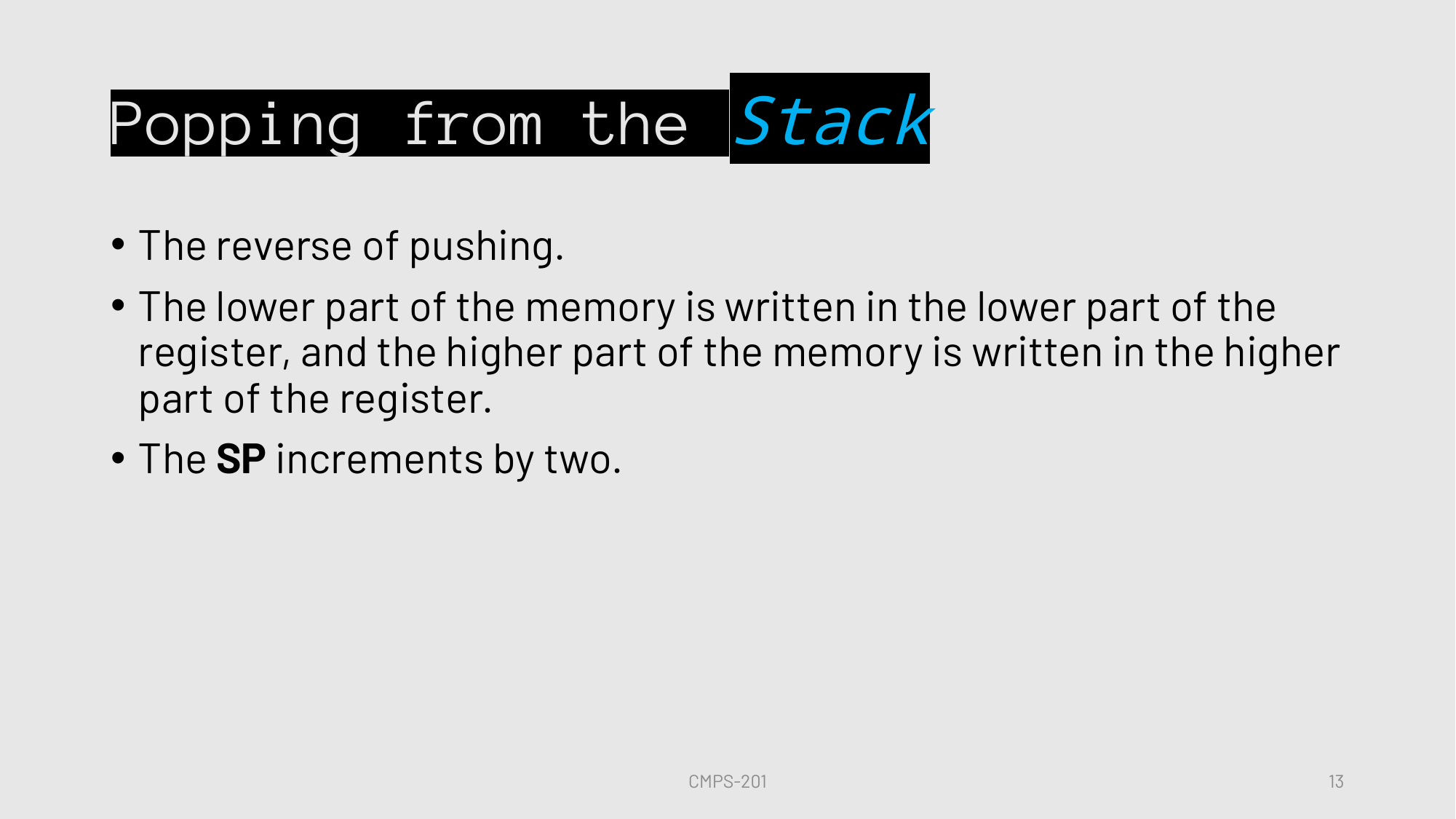

# Popping from the Stack
The reverse of pushing.
The lower part of the memory is written in the lower part of the register, and the higher part of the memory is written in the higher part of the register.
The SP increments by two.
CMPS-201
13